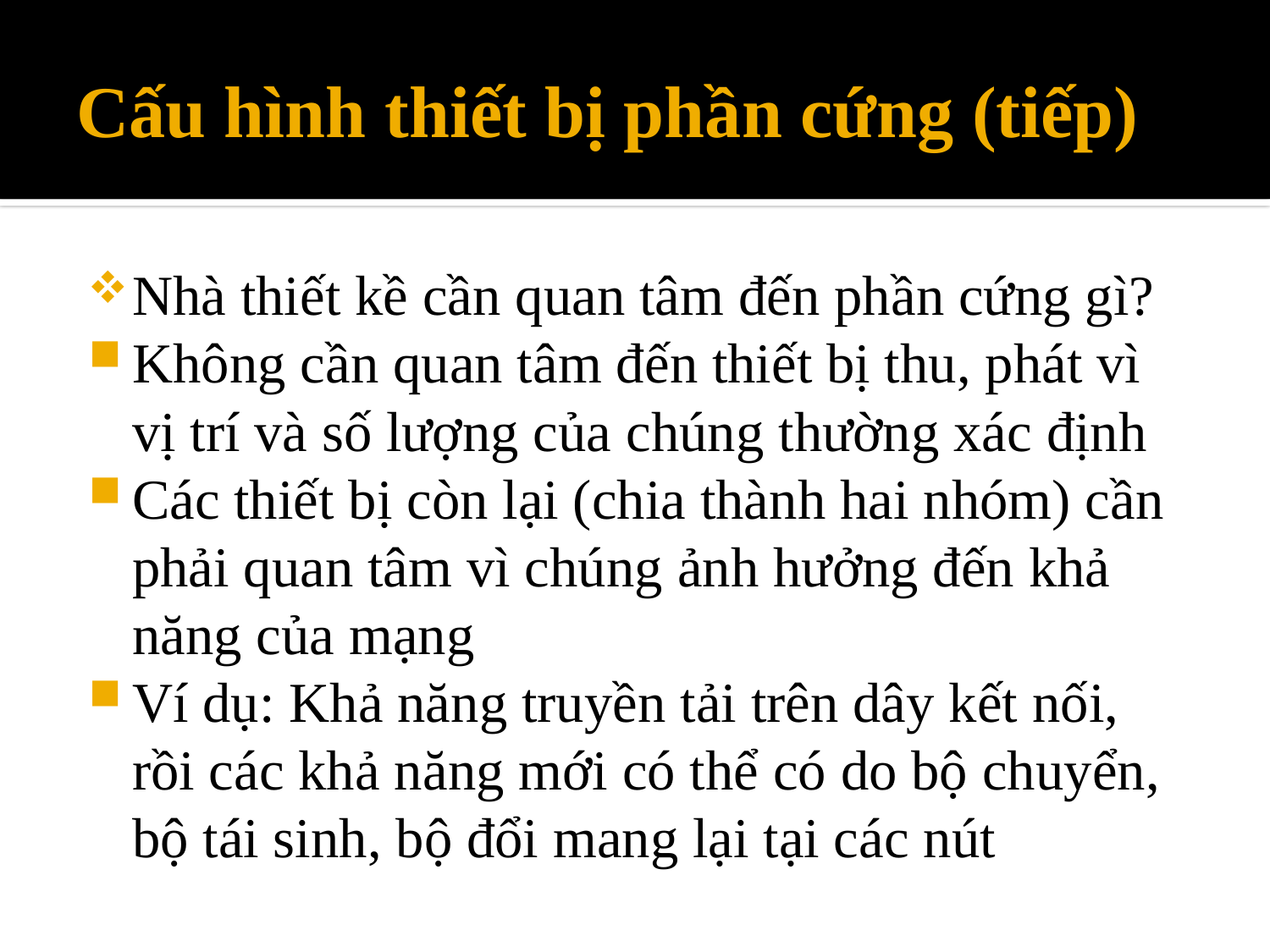

# Cấu hình thiết bị phần cứng (tiếp)
Nhà thiết kề cần quan tâm đến phần cứng gì?
Không cần quan tâm đến thiết bị thu, phát vì vị trí và số lượng của chúng thường xác định
Các thiết bị còn lại (chia thành hai nhóm) cần phải quan tâm vì chúng ảnh hưởng đến khả năng của mạng
Ví dụ: Khả năng truyền tải trên dây kết nối, rồi các khả năng mới có thể có do bộ chuyển, bộ tái sinh, bộ đổi mang lại tại các nút